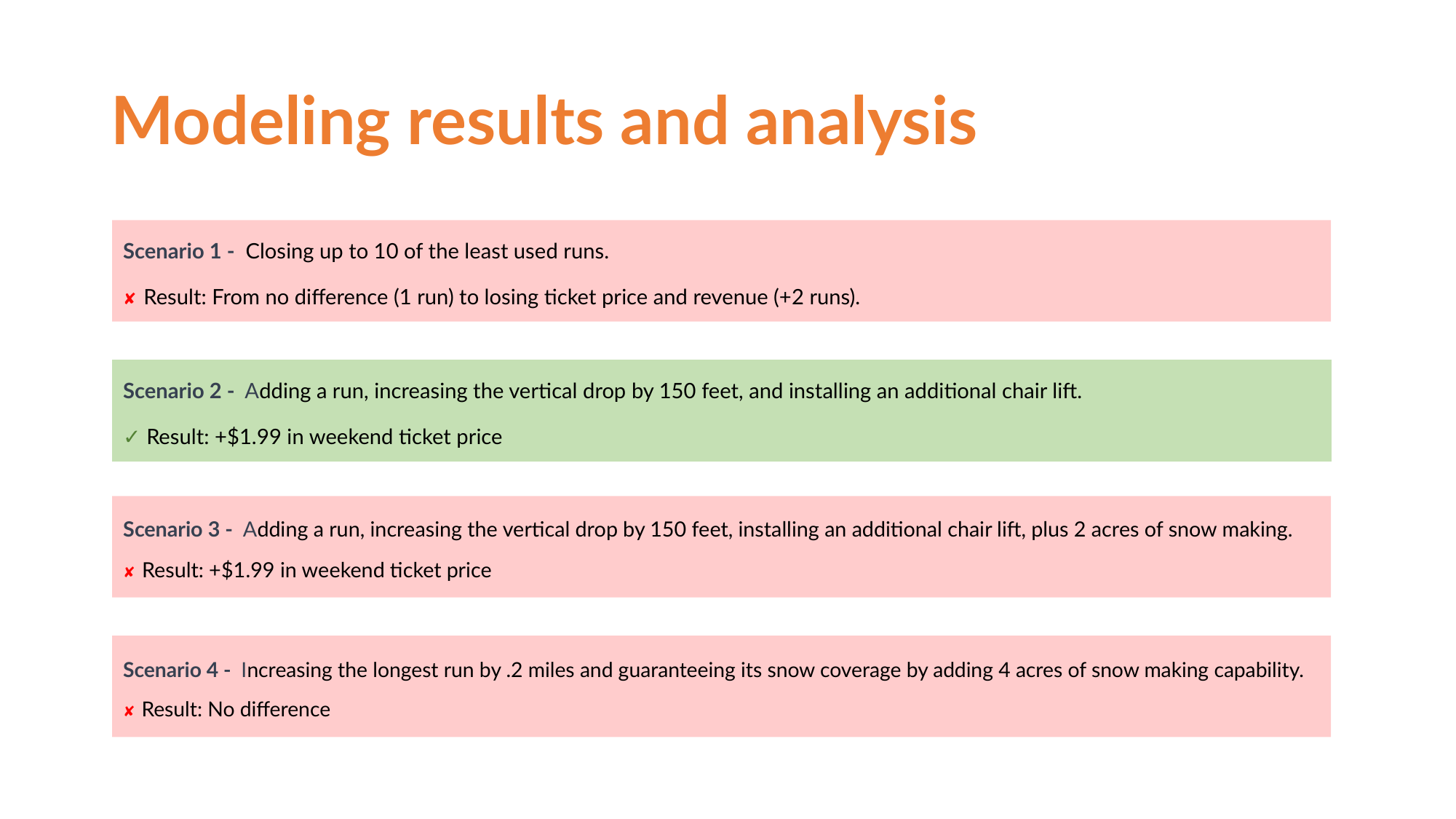

# Modeling results and analysis
Scenario 1 -  Closing up to 10 of the least used runs.
✘  Result: From no difference (1 run) to losing ticket price and revenue (+2 runs).
Scenario 2 -  Adding a run, increasing the vertical drop by 150 feet, and installing an additional chair lift.
✓ Result: +$1.99 in weekend ticket price
Scenario 3 -  Adding a run, increasing the vertical drop by 150 feet, installing an additional chair lift, plus 2 acres of snow making.
✘  Result: +$1.99 in weekend ticket price
Scenario 4 -  Increasing the longest run by .2 miles and guaranteeing its snow coverage by adding 4 acres of snow making capability.
✘  Result: No difference